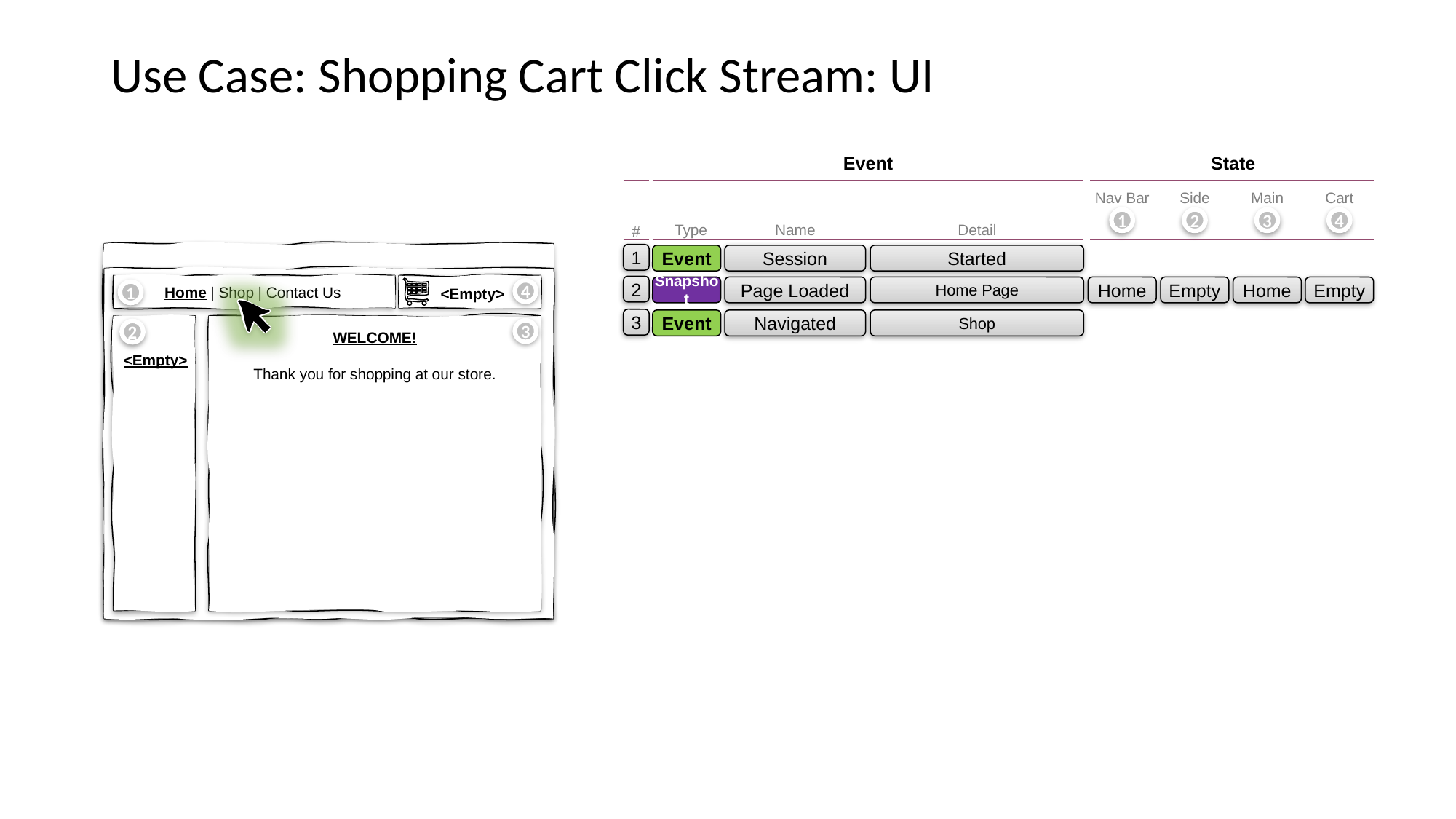

# Use Case: Shopping Cart Click Stream: UI
Event
State
Nav Bar
Side
Main
Cart
1
2
3
4
Type
Name
Detail
#

4
1

3
2
1
Event
Session
Started
2
Snapshot
Page Loaded
Home Page
Home
Empty
Home
Empty
Home | Shop | Contact Us
<Empty>

3
Event
Navigated
Shop
WELCOME!

Thank you for shopping at our store.
<Empty>